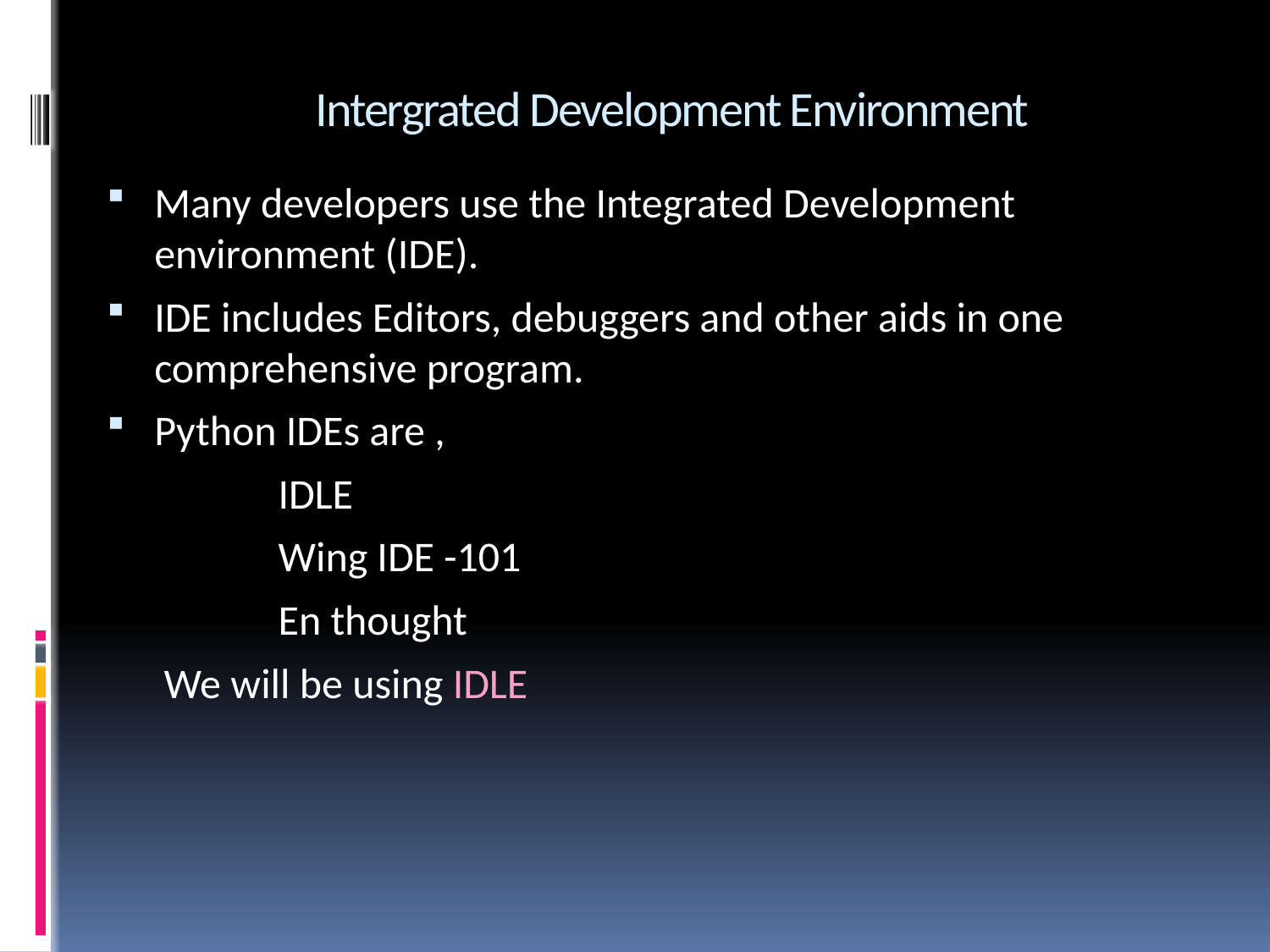

# Intergrated Development Environment
Many developers use the Integrated Development environment (IDE).
IDE includes Editors, debuggers and other aids in one comprehensive program.
Python IDEs are ,
                  IDLE
                  Wing IDE -101
                  En thought
      We will be using IDLE